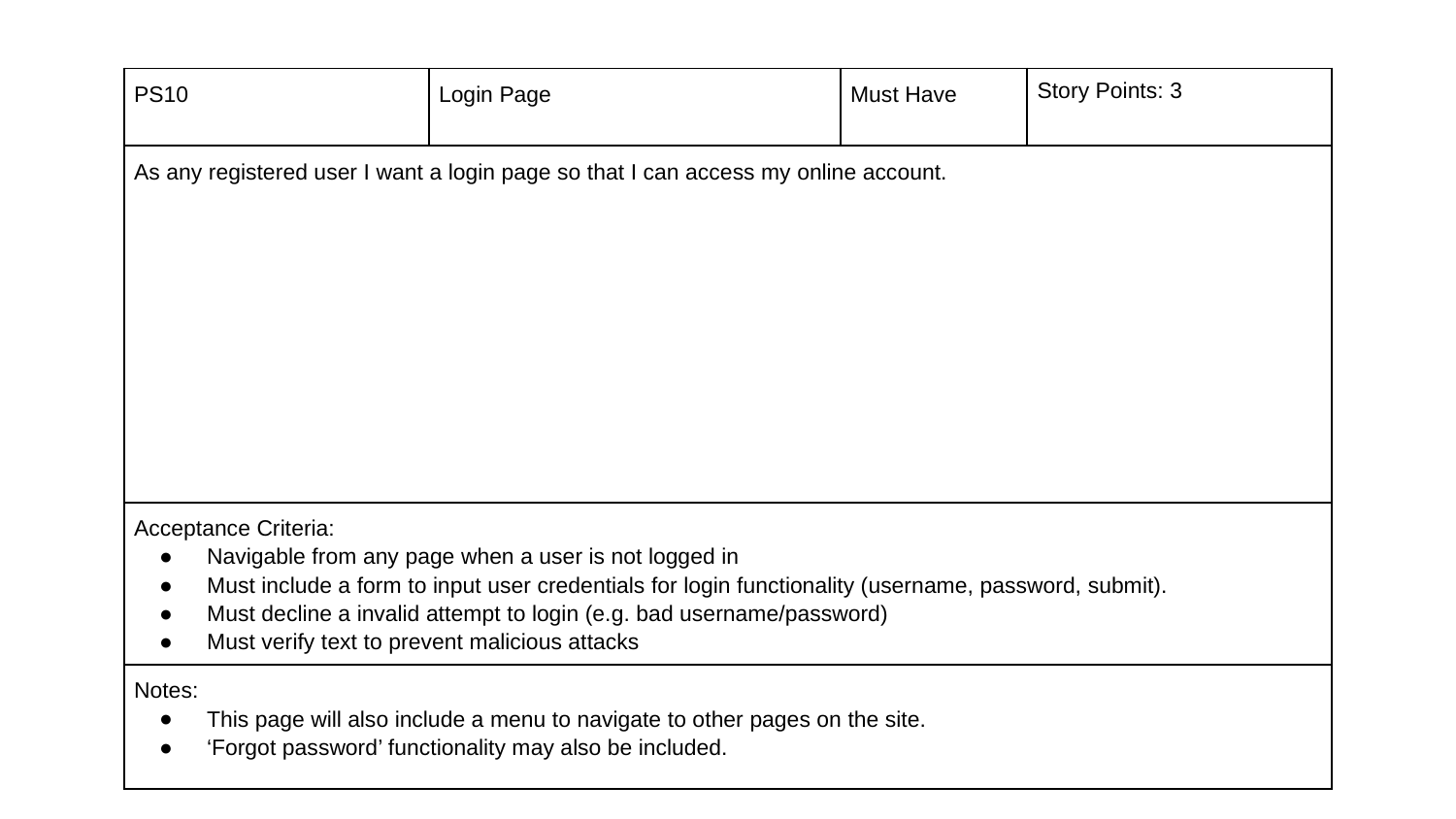

| PS10 | Login Page | Must Have | Story Points: 3 |
| --- | --- | --- | --- |
| As any registered user I want a login page so that I can access my online account. |  |  |  |
| Acceptance Criteria: Navigable from any page when a user is not logged in Must include a form to input user credentials for login functionality (username, password, submit). Must decline a invalid attempt to login (e.g. bad username/password) Must verify text to prevent malicious attacks |  |  |  |
| Notes: This page will also include a menu to navigate to other pages on the site. ‘Forgot password’ functionality may also be included. |  |  |  |